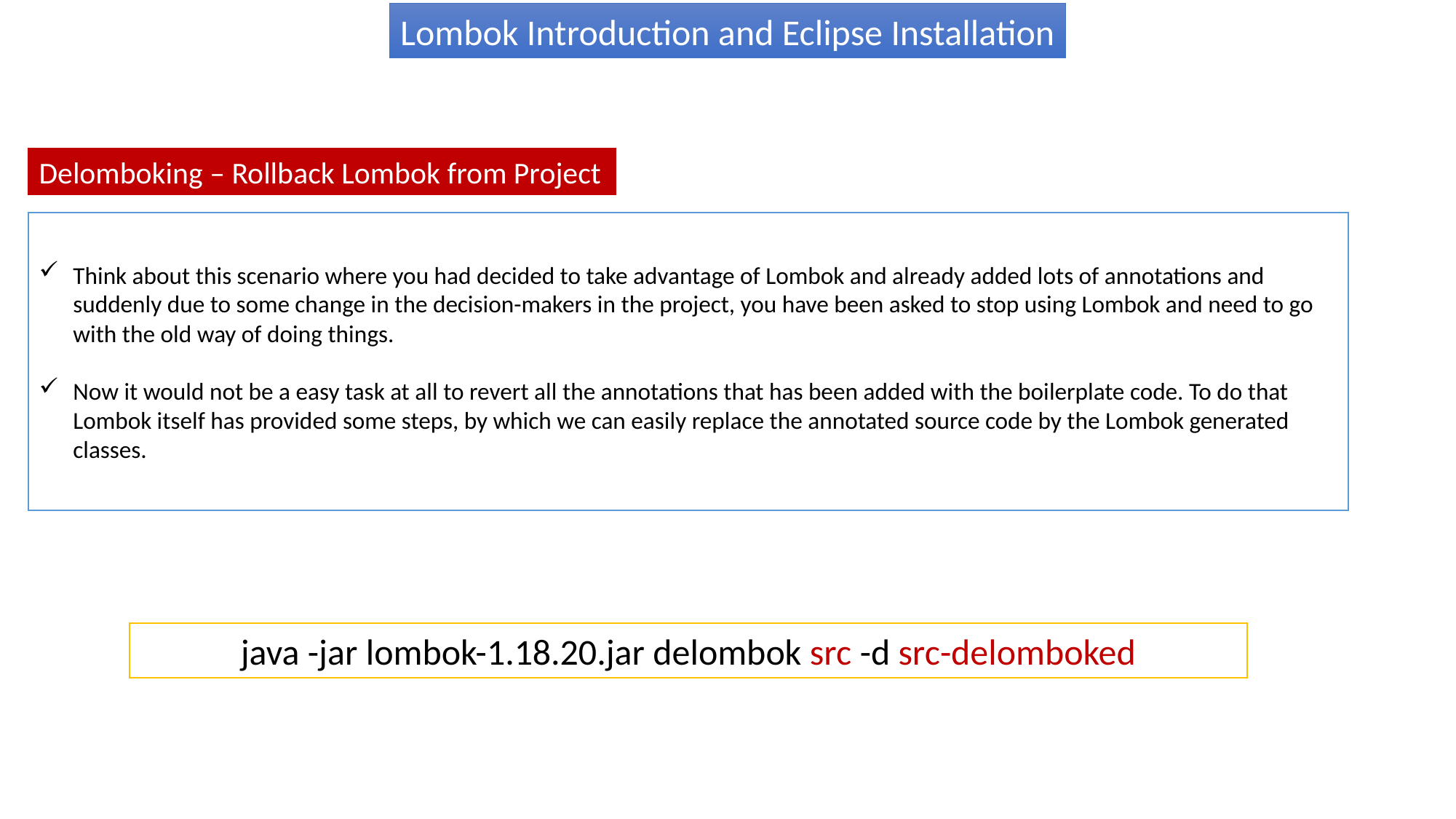

Lombok Introduction and Eclipse Installation
Delomboking – Rollback Lombok from Project
Think about this scenario where you had decided to take advantage of Lombok and already added lots of annotations and suddenly due to some change in the decision-makers in the project, you have been asked to stop using Lombok and need to go with the old way of doing things.

Now it would not be a easy task at all to revert all the annotations that has been added with the boilerplate code. To do that Lombok itself has provided some steps, by which we can easily replace the annotated source code by the Lombok generated classes.
java -jar lombok-1.18.20.jar delombok src -d src-delomboked